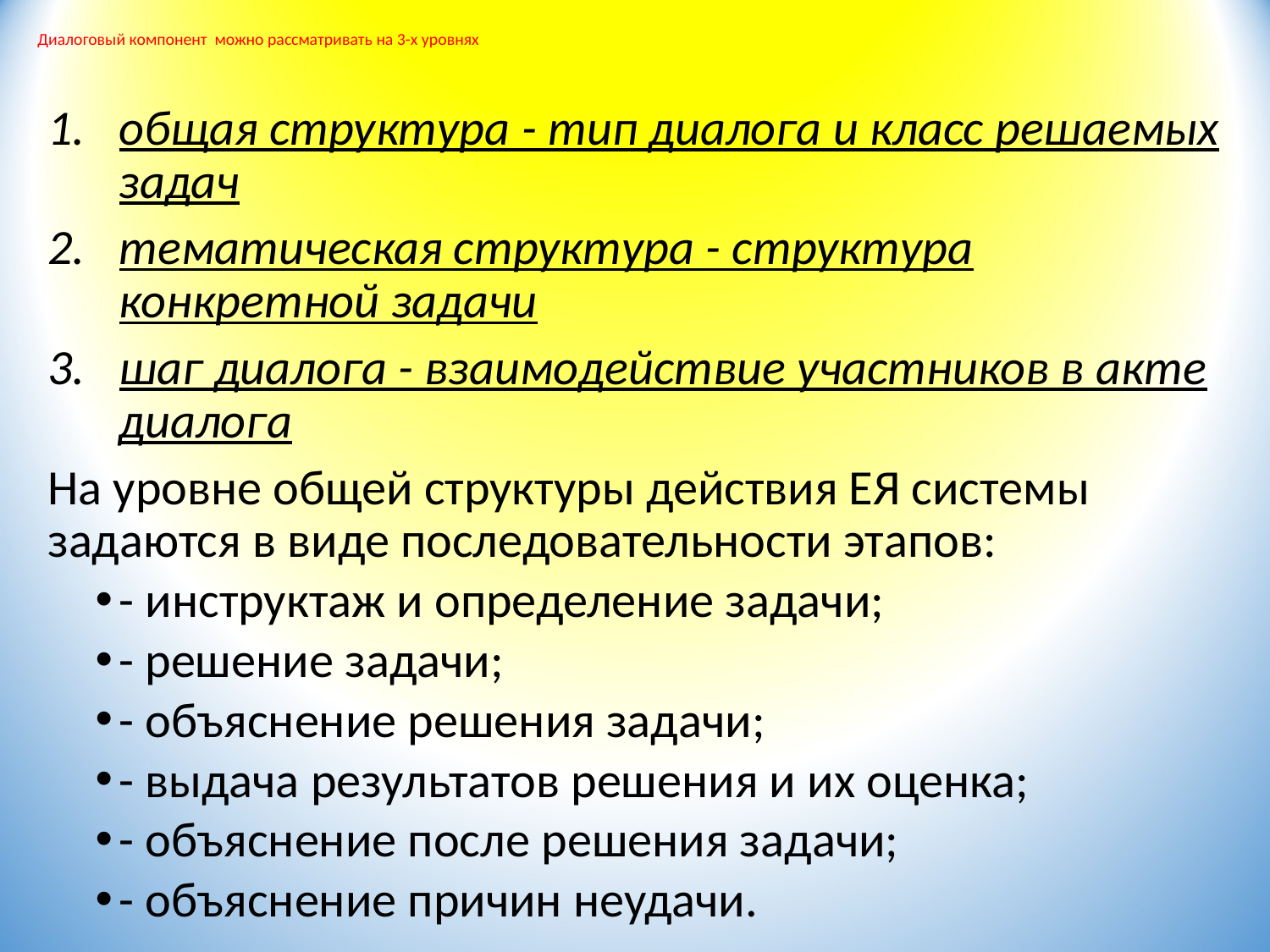

# Диалоговый компонент  можно рассматривать на 3-х уровнях
общая структура - тип диалога и класс решаемых задач
тематическая структура - структура конкретной задачи
шаг диалога - взаимодействие участников в акте диалога
На уровне общей структуры действия ЕЯ системы задаются в виде последовательности этапов:
- инструктаж и определение задачи;
- решение задачи;
- объяснение решения задачи;
- выдача результатов решения и их оценка;
- объяснение после решения задачи;
- объяснение причин неудачи.